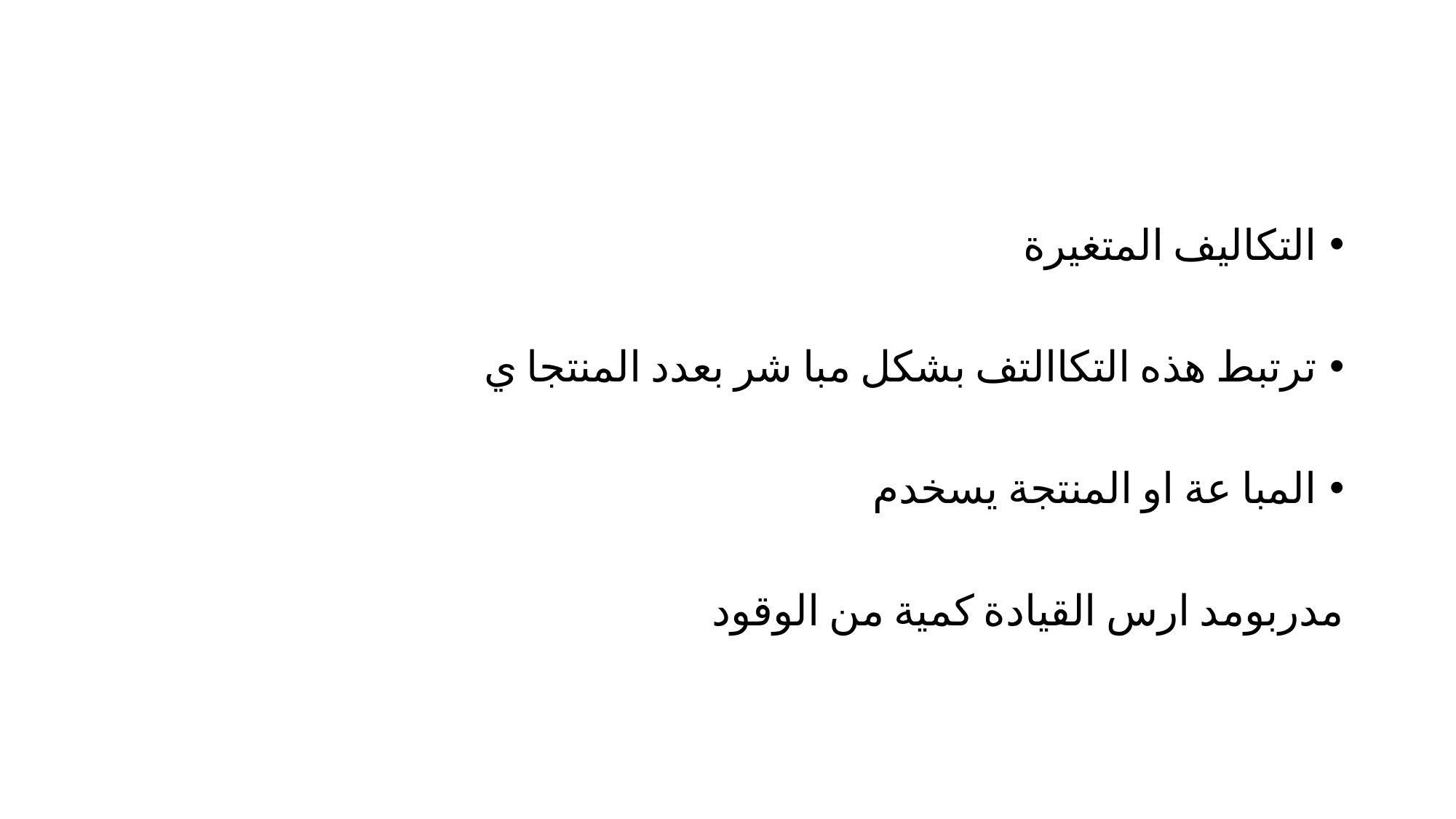

#
التكاليف المتغيرة

ترتبط هذه التكاالتف بشكل مبا شر بعدد المنتجا ي

المبا عة او المنتجة يسخدم

مدربومد ارس القيادة كمية من الوقود